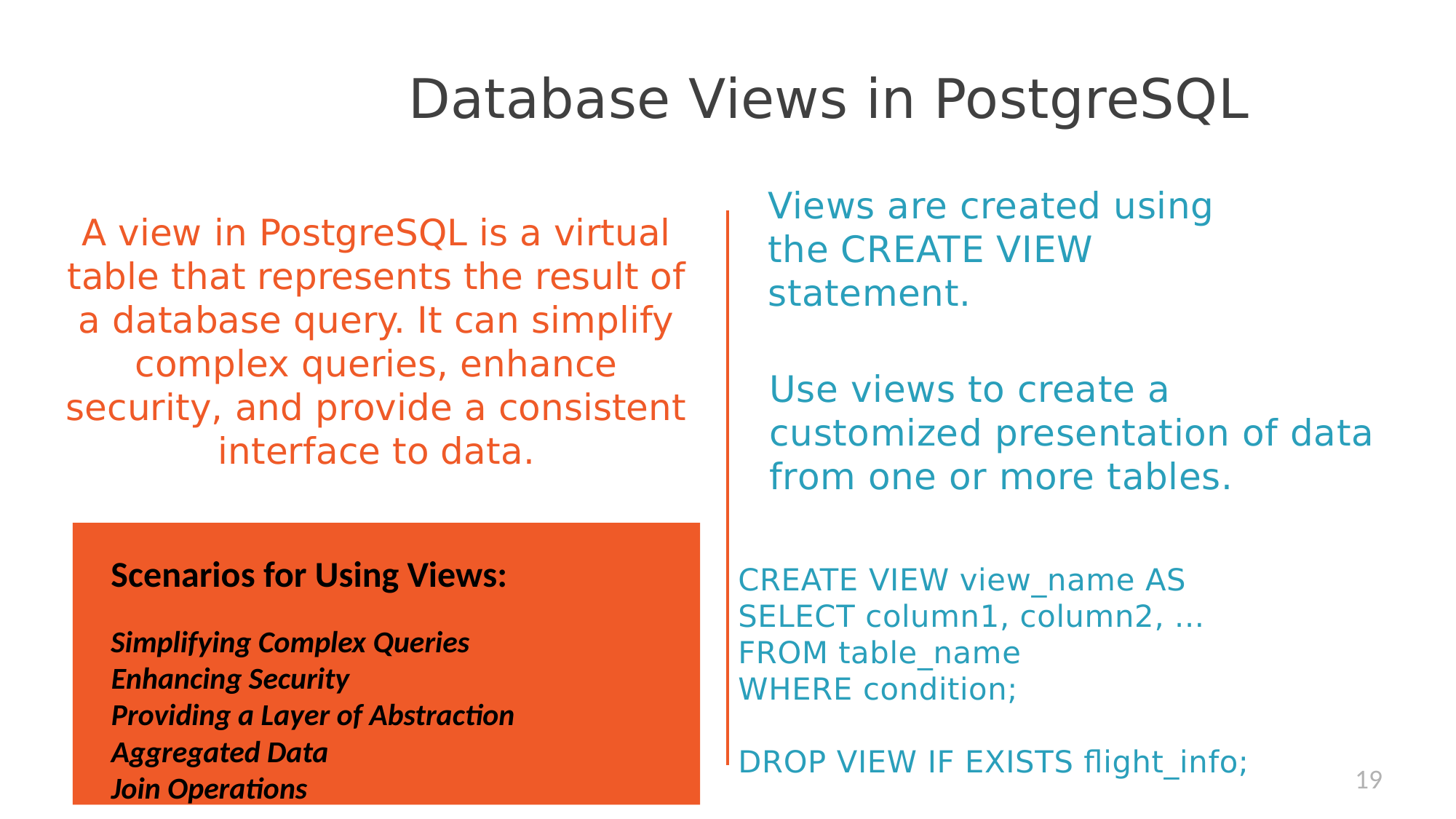

# Database Views in PostgreSQL
Views are created using the CREATE VIEW statement.
A view in PostgreSQL is a virtual table that represents the result of a database query. It can simplify complex queries, enhance security, and provide a consistent interface to data.

Use views to create a customized presentation of data from one or more tables.
Scenarios for Using Views:
Simplifying Complex Queries                  Enhancing Security                              Providing a Layer of Abstraction            Aggregated Data                                                 Join Operations
CREATE VIEW view_name AS
SELECT column1, column2, ...
FROM table_name
WHERE condition;

DROP VIEW IF EXISTS flight_info;

19